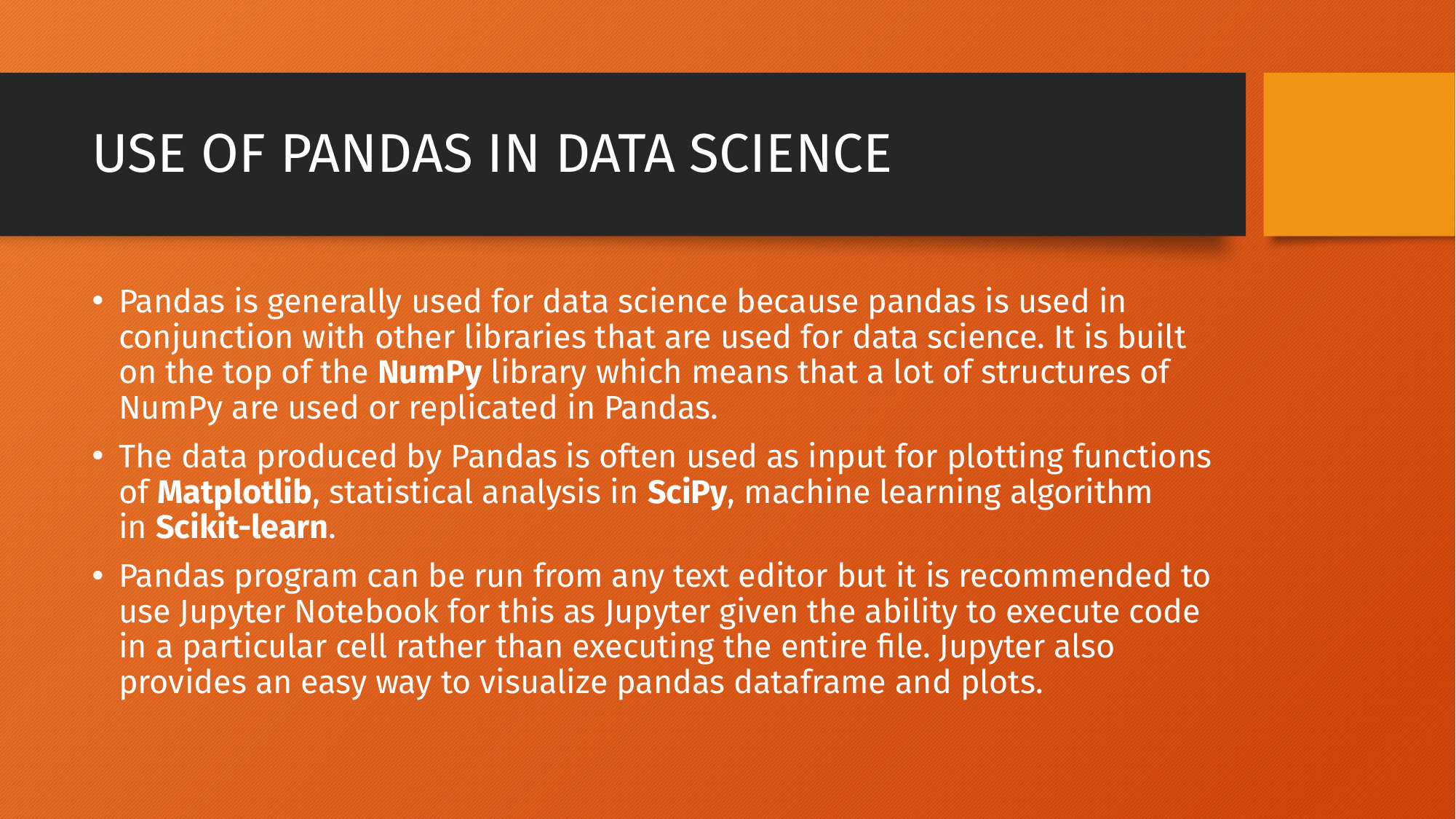

# USE OF PANDAS IN DATA SCIENCE
Pandas is generally used for data science because pandas is used in conjunction with other libraries that are used for data science. It is built on the top of the NumPy library which means that a lot of structures of NumPy are used or replicated in Pandas.
The data produced by Pandas is often used as input for plotting functions of Matplotlib, statistical analysis in SciPy, machine learning algorithm in Scikit-learn.
Pandas program can be run from any text editor but it is recommended to use Jupyter Notebook for this as Jupyter given the ability to execute code in a particular cell rather than executing the entire file. Jupyter also provides an easy way to visualize pandas dataframe and plots.